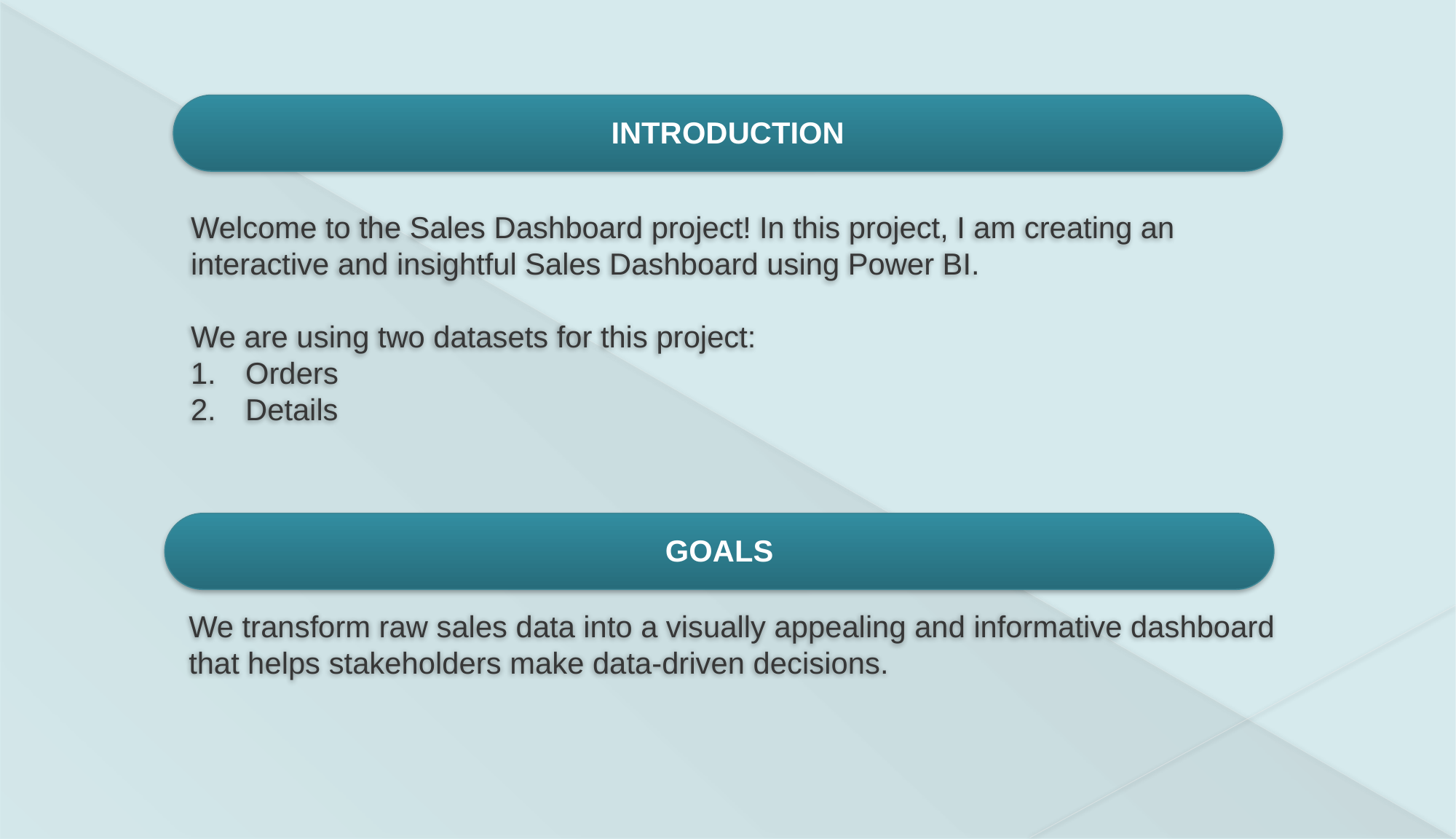

INTRODUCTION
Welcome to the Sales Dashboard project! In this project, I am creating an interactive and insightful Sales Dashboard using Power BI.

We are using two datasets for this project:
Orders
Details
GOALS
We transform raw sales data into a visually appealing and informative dashboard that helps stakeholders make data-driven decisions.